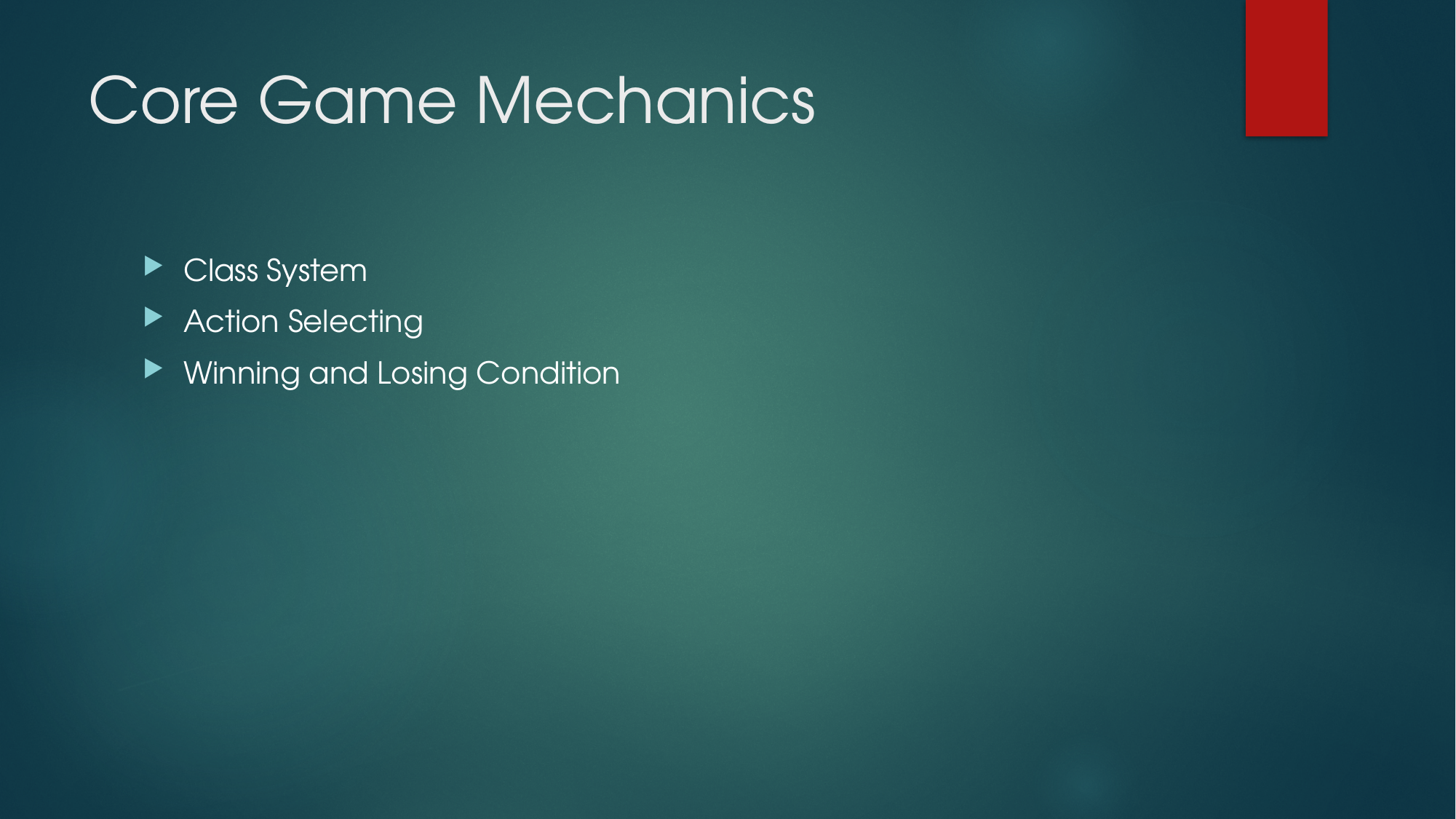

# Core Game Mechanics
Class System
Action Selecting
Winning and Losing Condition